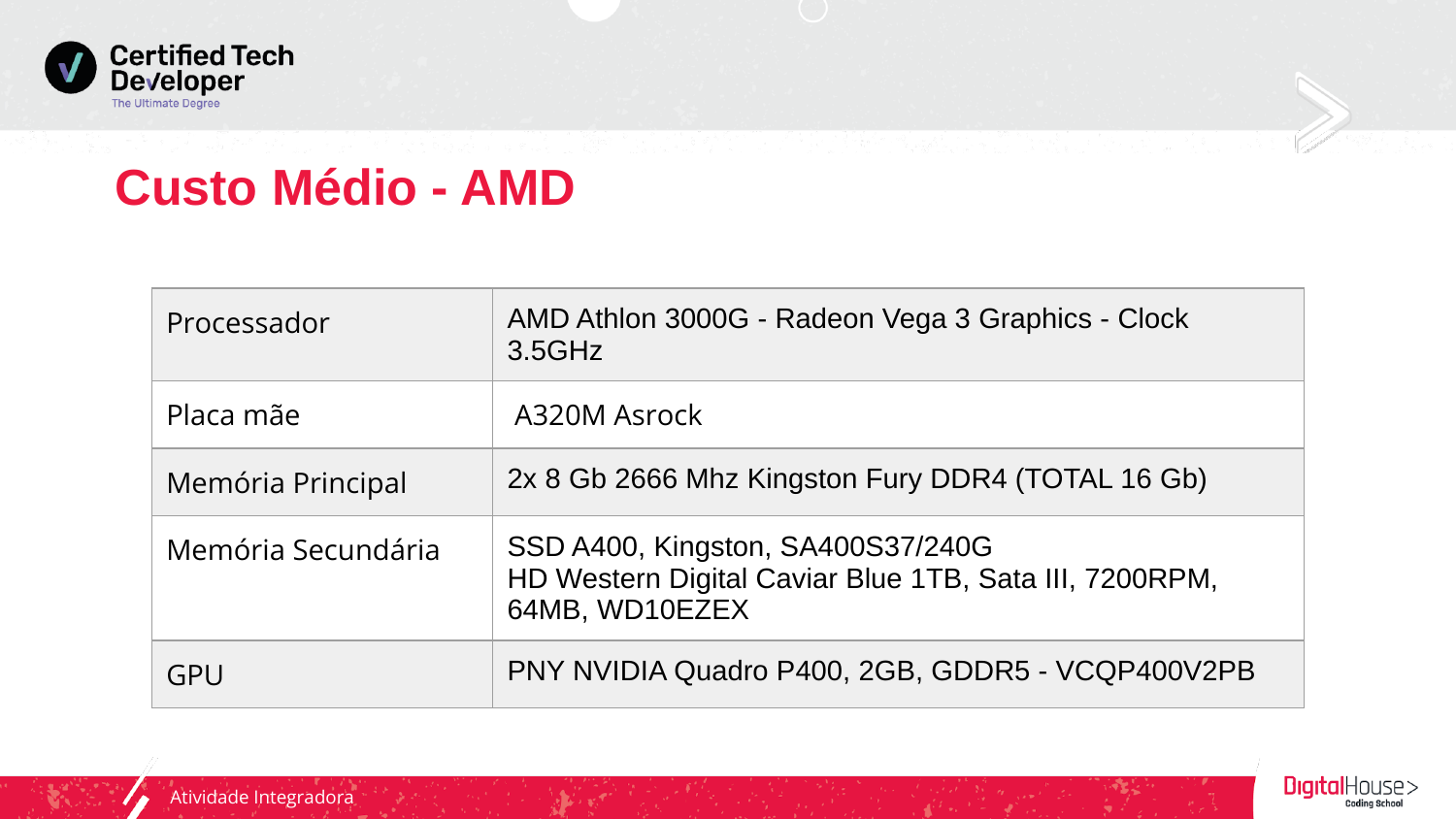

# Custo Médio - AMD

| Processador | AMD Athlon 3000G - Radeon Vega 3 Graphics - Clock 3.5GHz |
| --- | --- |
| Placa mãe | A320M Asrock |
| Memória Principal | 2x 8 Gb 2666 Mhz Kingston Fury DDR4 (TOTAL 16 Gb) |
| Memória Secundária | SSD A400, Kingston, SA400S37/240G HD Western Digital Caviar Blue 1TB, Sata III, 7200RPM, 64MB, WD10EZEX |
| GPU | PNY NVIDIA Quadro P400, 2GB, GDDR5 - VCQP400V2PB |